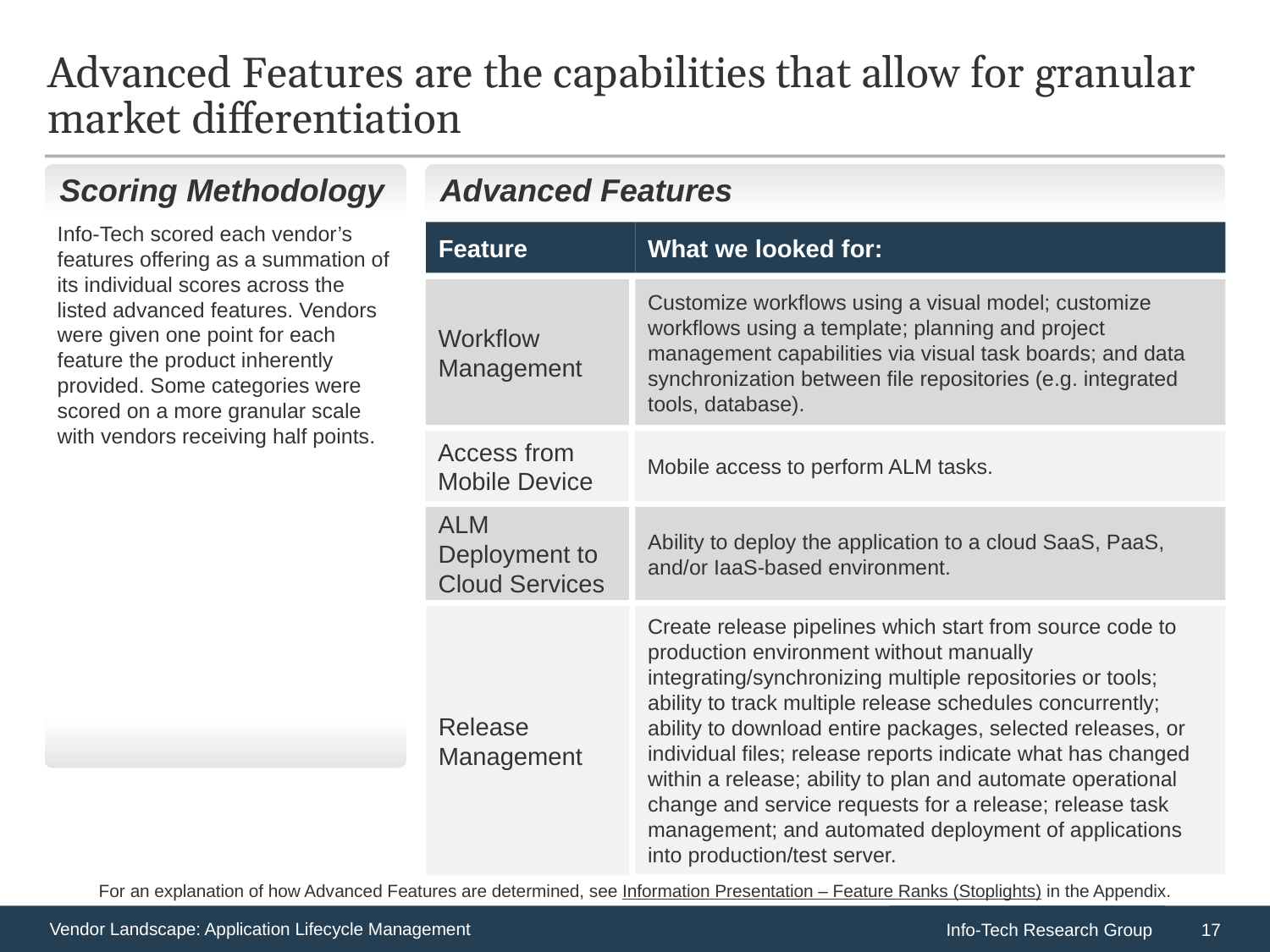

# Advanced Features are the capabilities that allow for granular market differentiation
Scoring Methodology
Advanced Features
Info-Tech scored each vendor’s features offering as a summation of its individual scores across the listed advanced features. Vendors were given one point for each feature the product inherently provided. Some categories were scored on a more granular scale with vendors receiving half points.
Feature
What we looked for:
Customize workflows using a visual model; customize workflows using a template; planning and project management capabilities via visual task boards; and data synchronization between file repositories (e.g. integrated tools, database).
Workflow Management
Access from Mobile Device
Mobile access to perform ALM tasks.
Ability to deploy the application to a cloud SaaS, PaaS, and/or IaaS-based environment.
ALM Deployment to Cloud Services
Release Management
Create release pipelines which start from source code to production environment without manually integrating/synchronizing multiple repositories or tools; ability to track multiple release schedules concurrently; ability to download entire packages, selected releases, or individual files; release reports indicate what has changed within a release; ability to plan and automate operational change and service requests for a release; release task management; and automated deployment of applications into production/test server.

For an explanation of how Advanced Features are determined, see Information Presentation – Feature Ranks (Stoplights) in the Appendix.